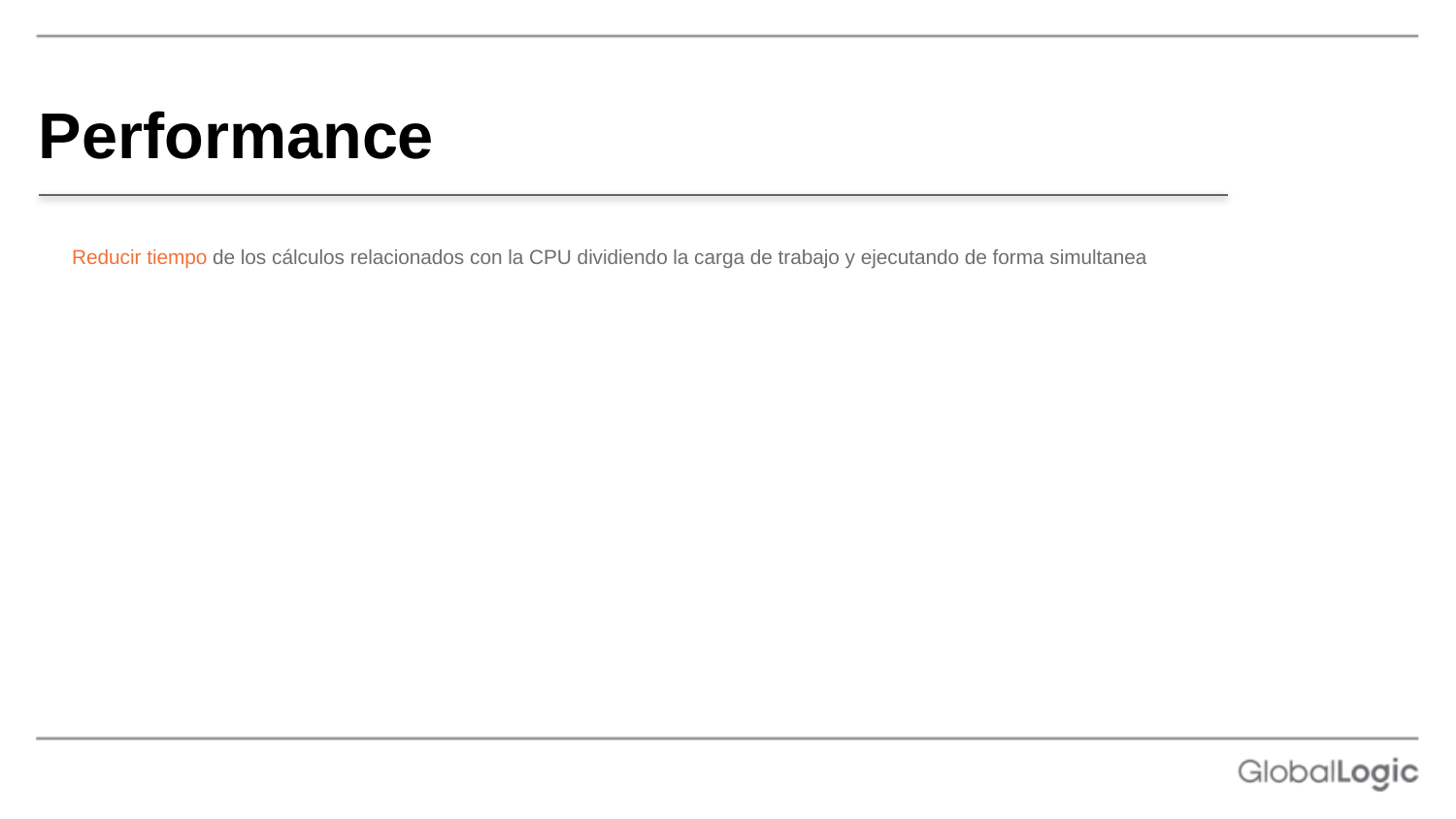

# Performance
Reducir tiempo de los cálculos relacionados con la CPU dividiendo la carga de trabajo y ejecutando de forma simultanea